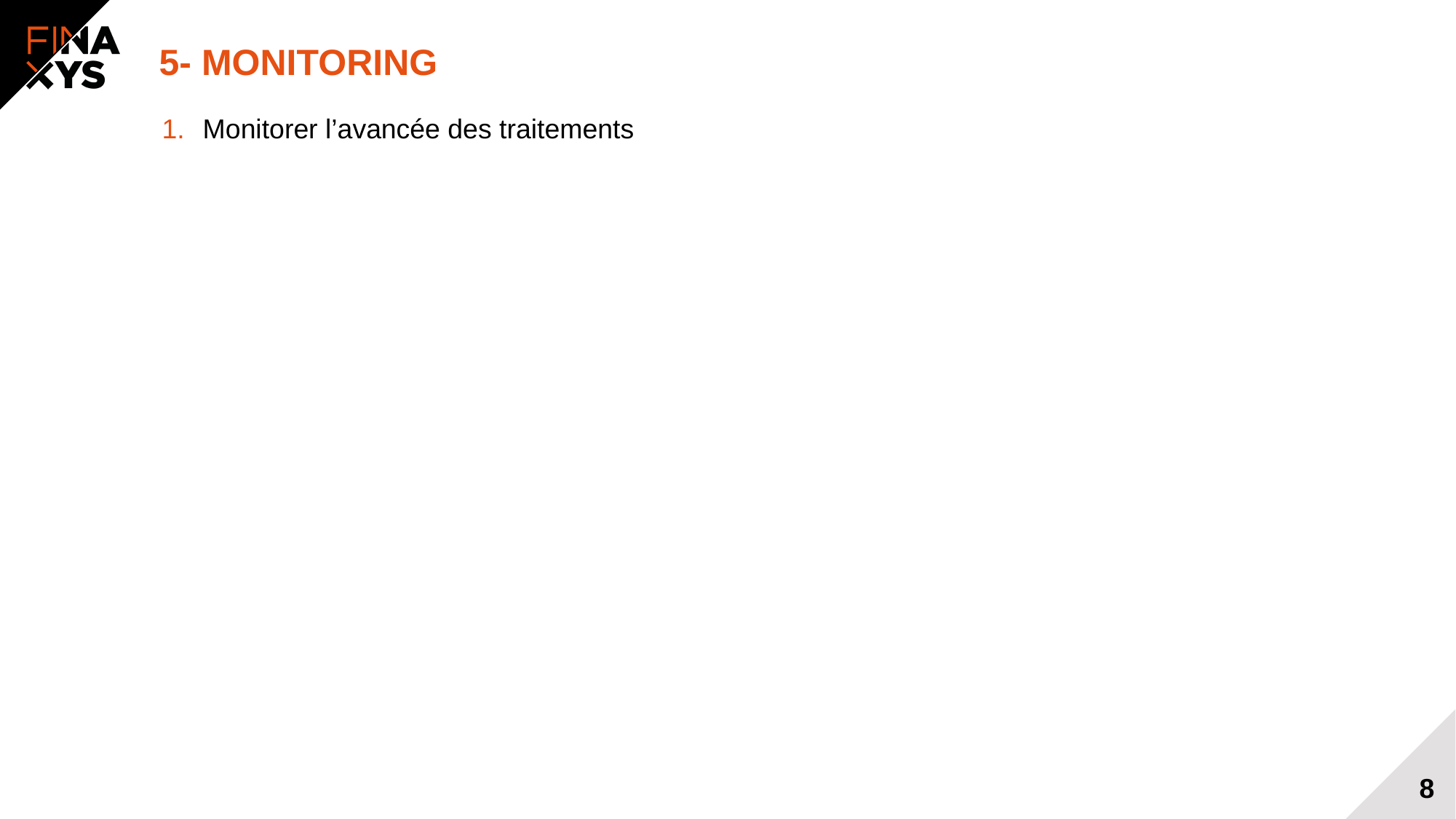

# 5- Monitoring
Monitorer l’avancée des traitements
8